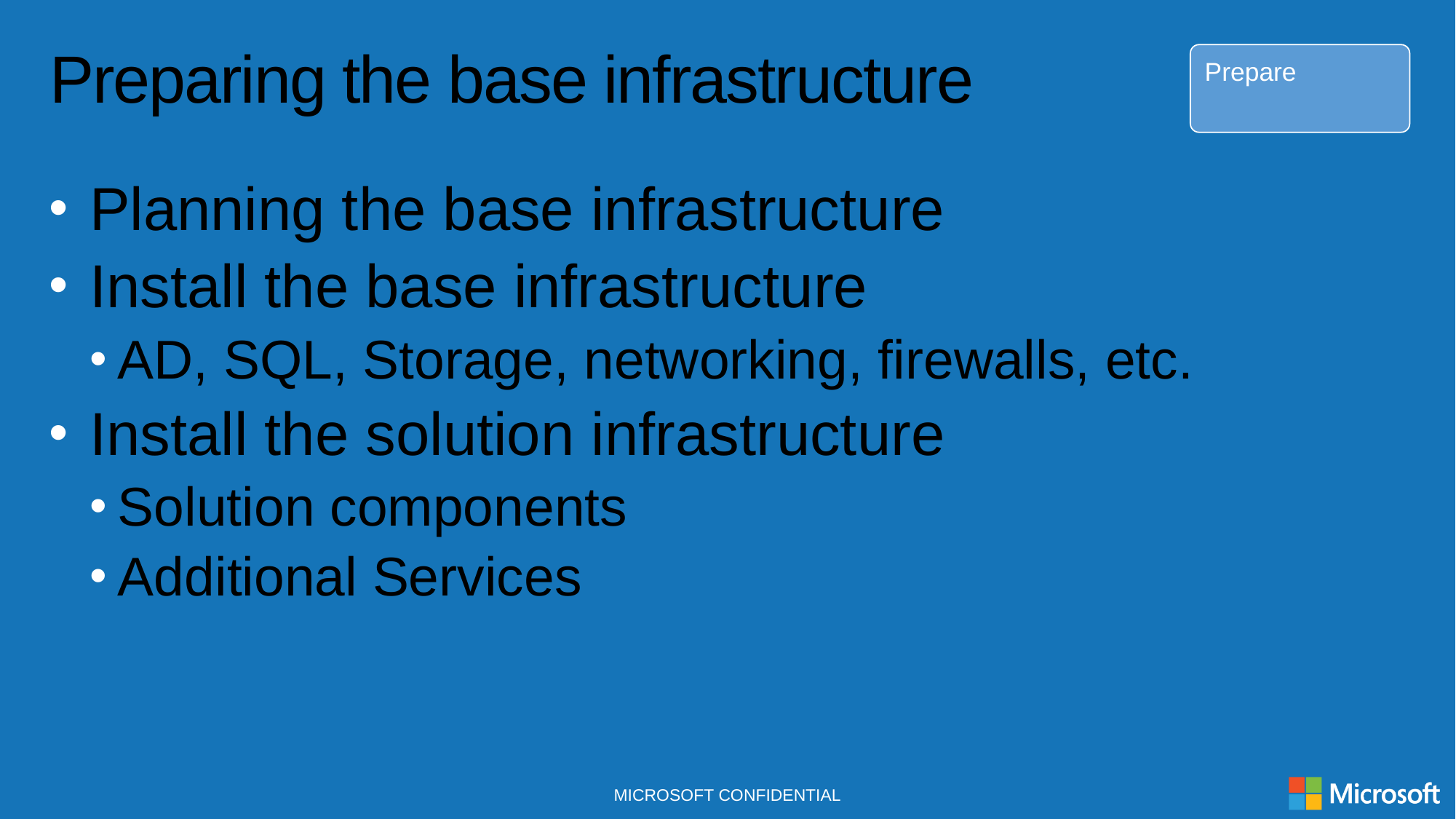

# Preparing the base infrastructure

Prepare
Planning the base infrastructure
Install the base infrastructure
AD, SQL, Storage, networking, firewalls, etc.
Install the solution infrastructure
Solution components
Additional Services